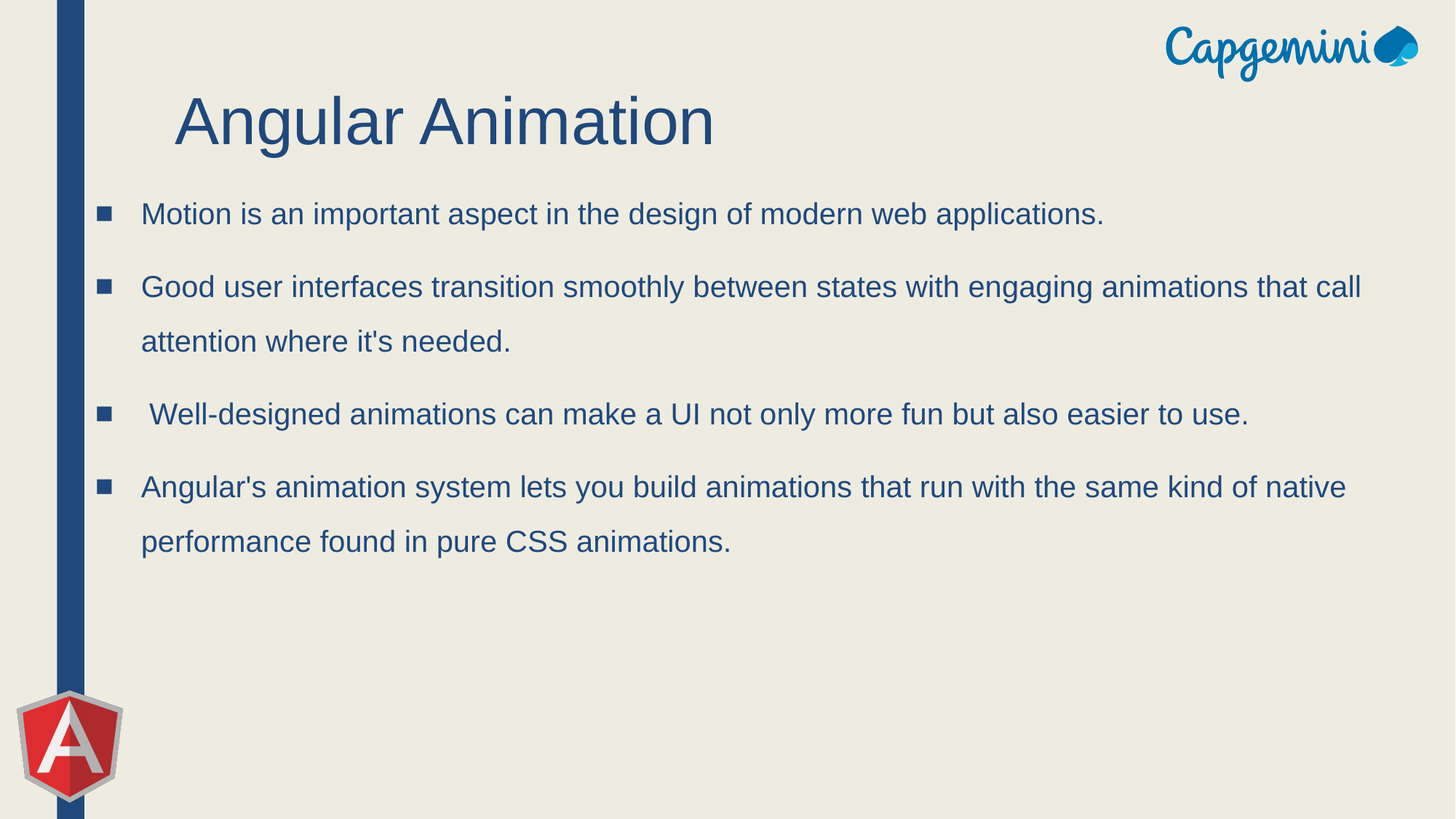

# Angular Animation
Motion is an important aspect in the design of modern web applications.
Good user interfaces transition smoothly between states with engaging animations that call attention where it's needed.
 Well-designed animations can make a UI not only more fun but also easier to use.
Angular's animation system lets you build animations that run with the same kind of native performance found in pure CSS animations.